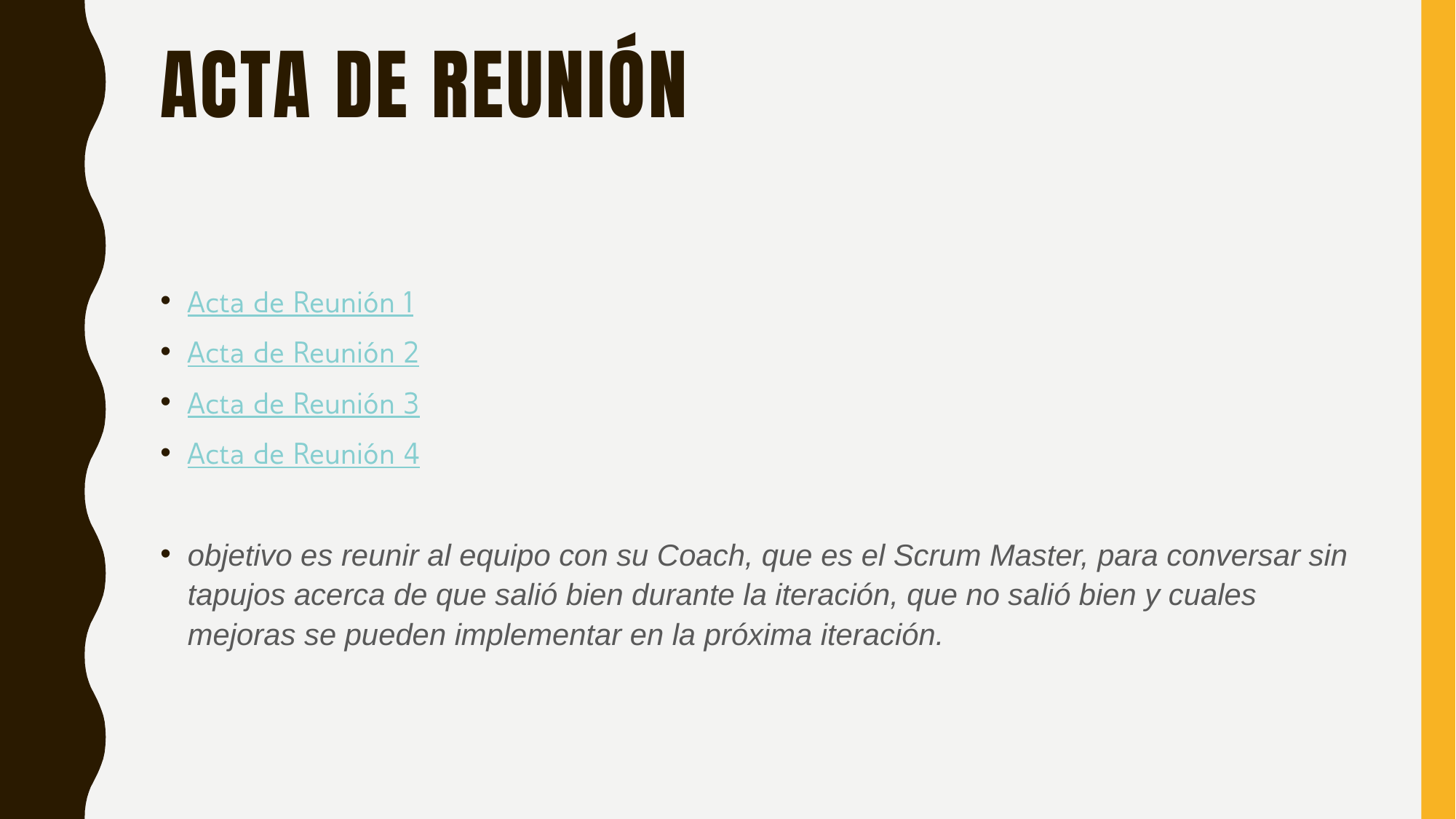

# Acta de reunión
Acta de Reunión 1
Acta de Reunión 2
Acta de Reunión 3
Acta de Reunión 4

objetivo es reunir al equipo con su Coach, que es el Scrum Master, para conversar sin tapujos acerca de que salió bien durante la iteración, que no salió bien y cuales mejoras se pueden implementar en la próxima iteración.